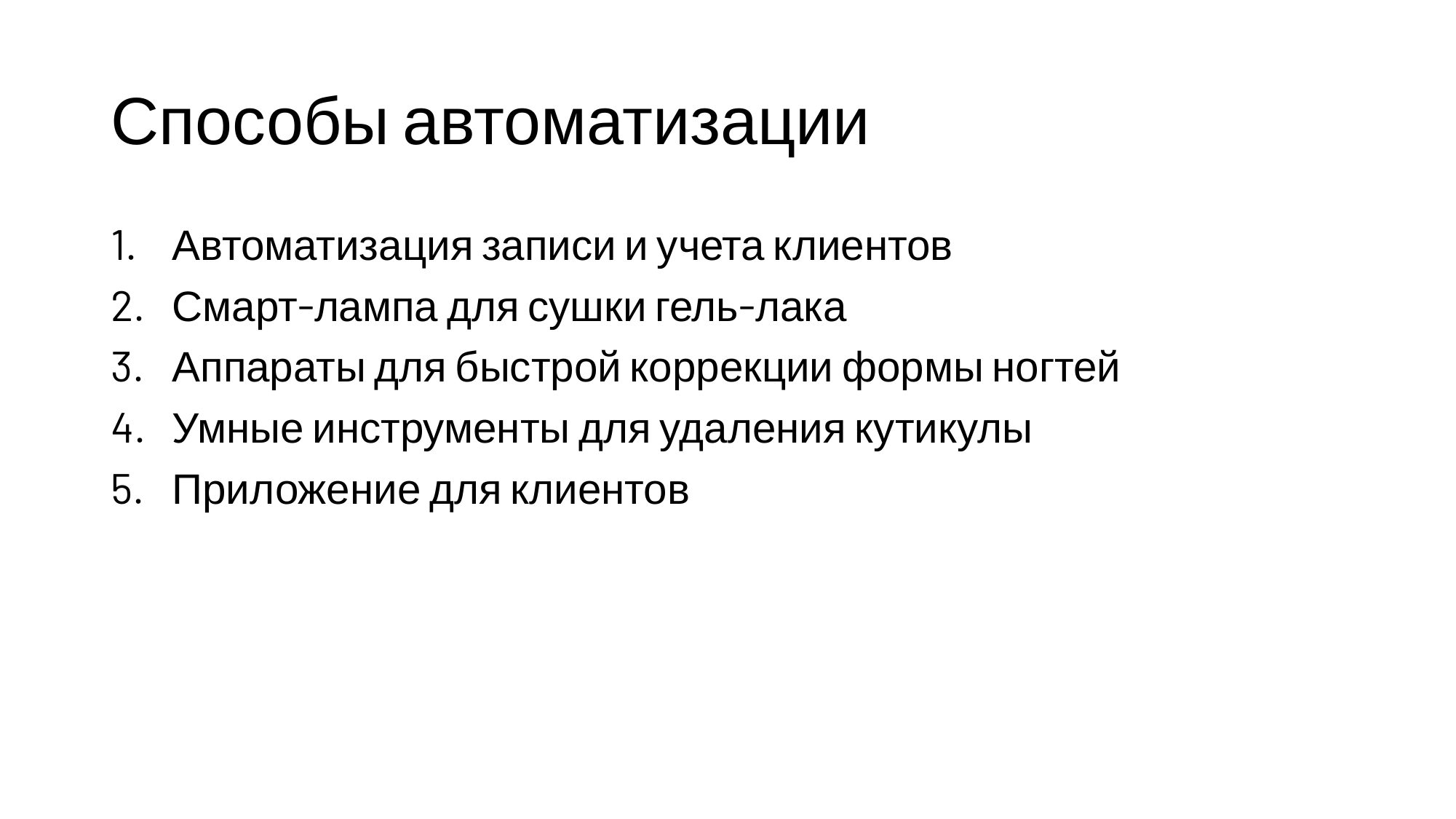

# Способы автоматизации
Автоматизация записи и учета клиентов
Смарт-лампа для сушки гель-лака
Аппараты для быстрой коррекции формы ногтей
Умные инструменты для удаления кутикулы
Приложение для клиентов